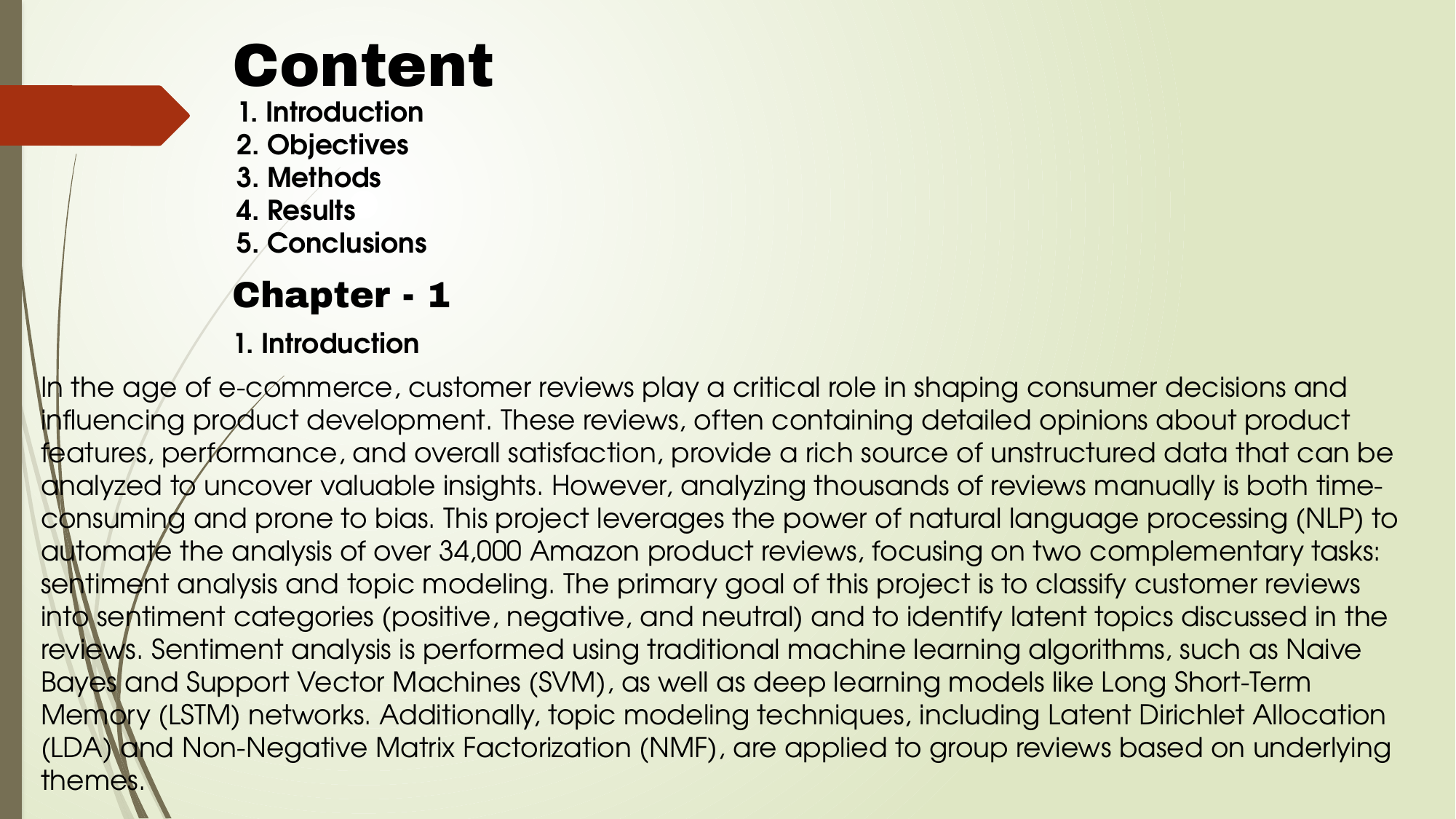

Content
1. Introduction
2. Objectives
3. Methods
4. Results
5. Conclusions
Chapter - 1
1. Introduction
In the age of e-commerce, customer reviews play a critical role in shaping consumer decisions and influencing product development. These reviews, often containing detailed opinions about product features, performance, and overall satisfaction, provide a rich source of unstructured data that can be analyzed to uncover valuable insights. However, analyzing thousands of reviews manually is both time-consuming and prone to bias. This project leverages the power of natural language processing (NLP) to automate the analysis of over 34,000 Amazon product reviews, focusing on two complementary tasks: sentiment analysis and topic modeling. The primary goal of this project is to classify customer reviews into sentiment categories (positive, negative, and neutral) and to identify latent topics discussed in the reviews. Sentiment analysis is performed using traditional machine learning algorithms, such as Naive Bayes and Support Vector Machines (SVM), as well as deep learning models like Long Short-Term Memory (LSTM) networks. Additionally, topic modeling techniques, including Latent Dirichlet Allocation (LDA) and Non-Negative Matrix Factorization (NMF), are applied to group reviews based on underlying themes.